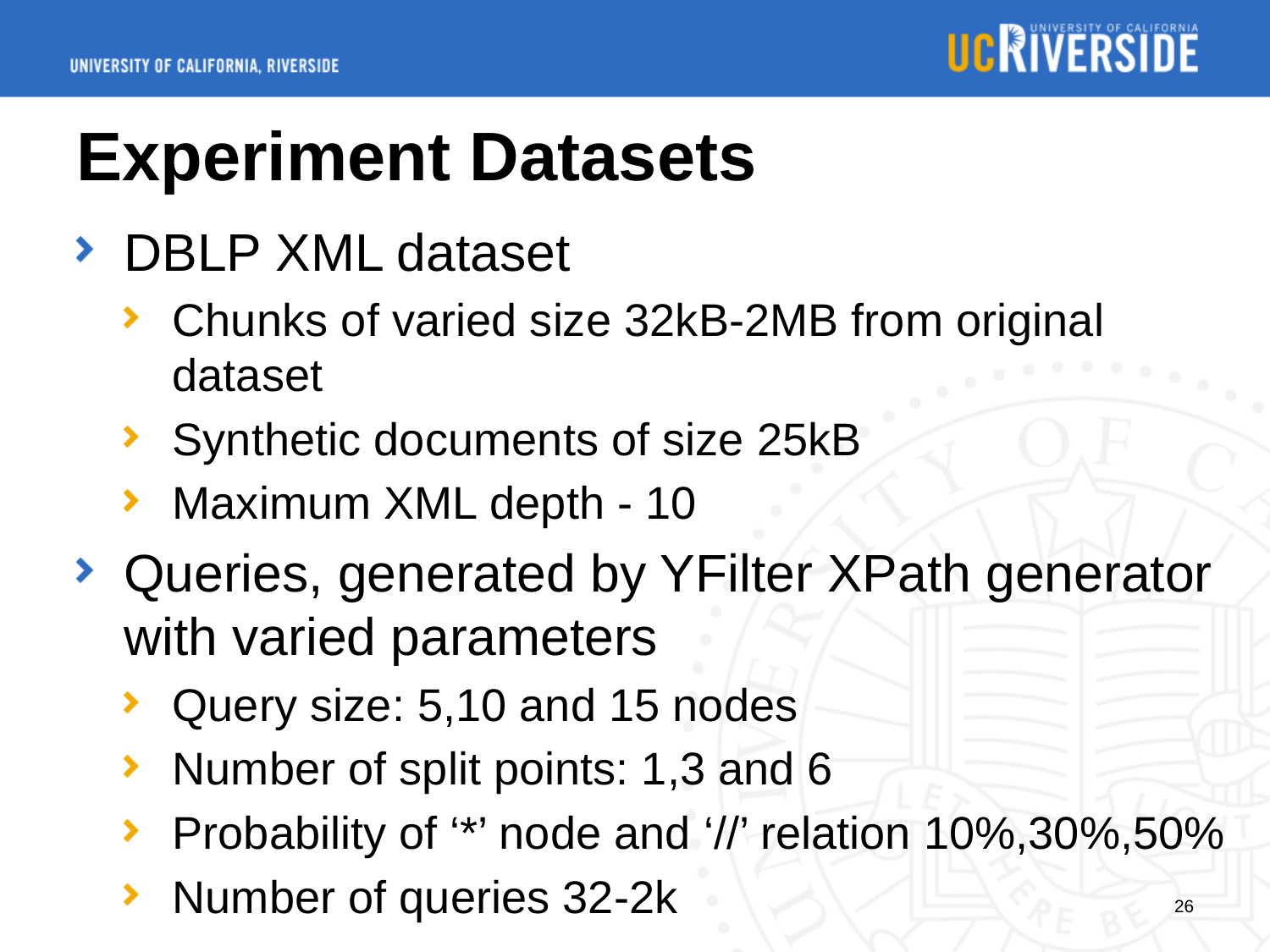

# Experiment Datasets
DBLP XML dataset
Chunks of varied size 32kB-2MB from original dataset
Synthetic documents of size 25kB
Maximum XML depth - 10
Queries, generated by YFilter XPath generator with varied parameters
Query size: 5,10 and 15 nodes
Number of split points: 1,3 and 6
Probability of ‘*’ node and ‘//’ relation 10%,30%,50%
Number of queries 32-2k

26